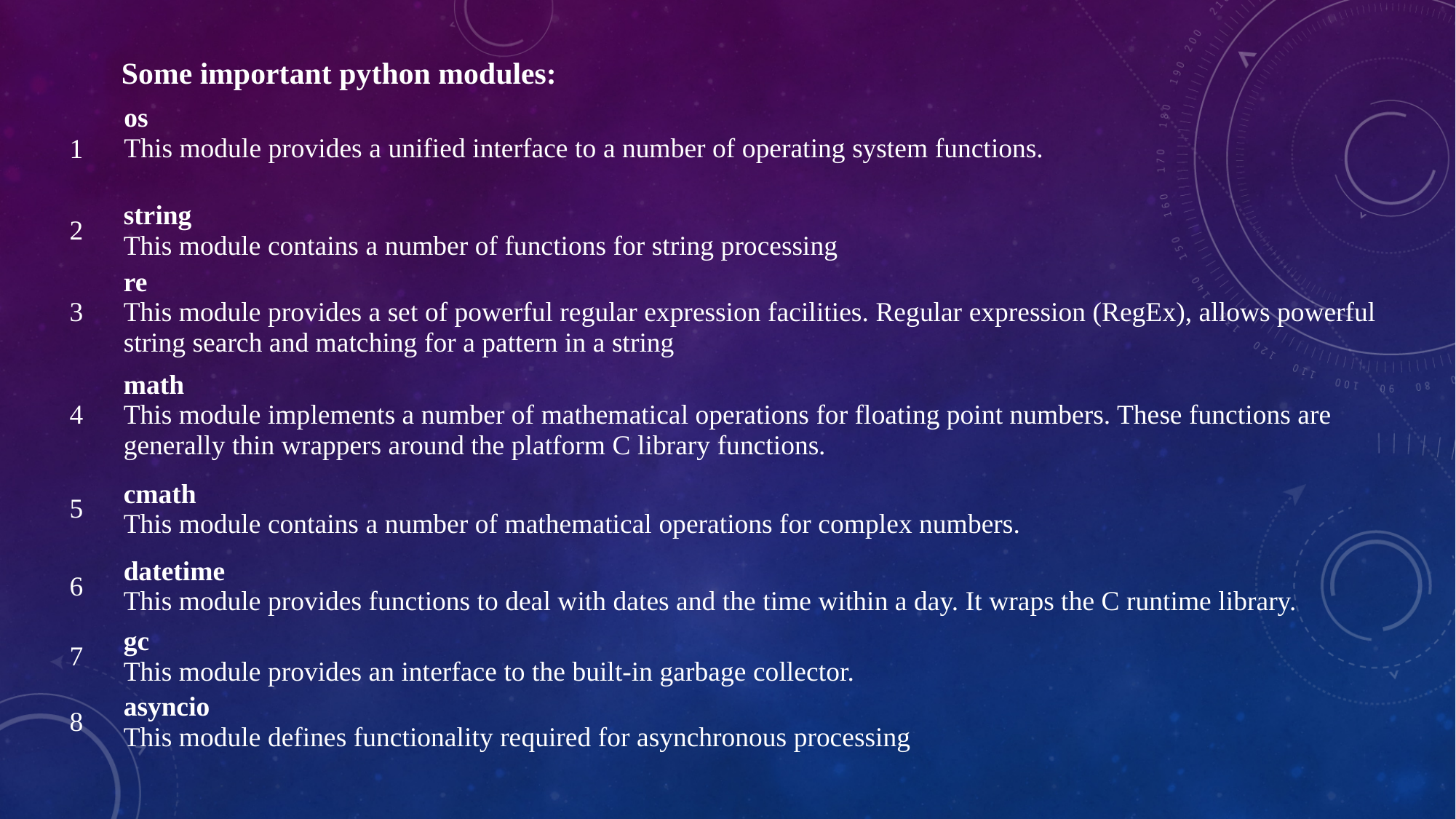

Some important python modules:
| 1 | os This module provides a unified interface to a number of operating system functions. |
| --- | --- |
| 2 | string This module contains a number of functions for string processing |
| 3 | re This module provides a set of powerful regular expression facilities. Regular expression (RegEx), allows powerful string search and matching for a pattern in a string |
| 4 | math This module implements a number of mathematical operations for floating point numbers. These functions are generally thin wrappers around the platform C library functions. |
| 5 | cmath This module contains a number of mathematical operations for complex numbers. |
| 6 | datetime This module provides functions to deal with dates and the time within a day. It wraps the C runtime library. |
| 7 | gc This module provides an interface to the built-in garbage collector. |
| 8 | asyncio This module defines functionality required for asynchronous processing |